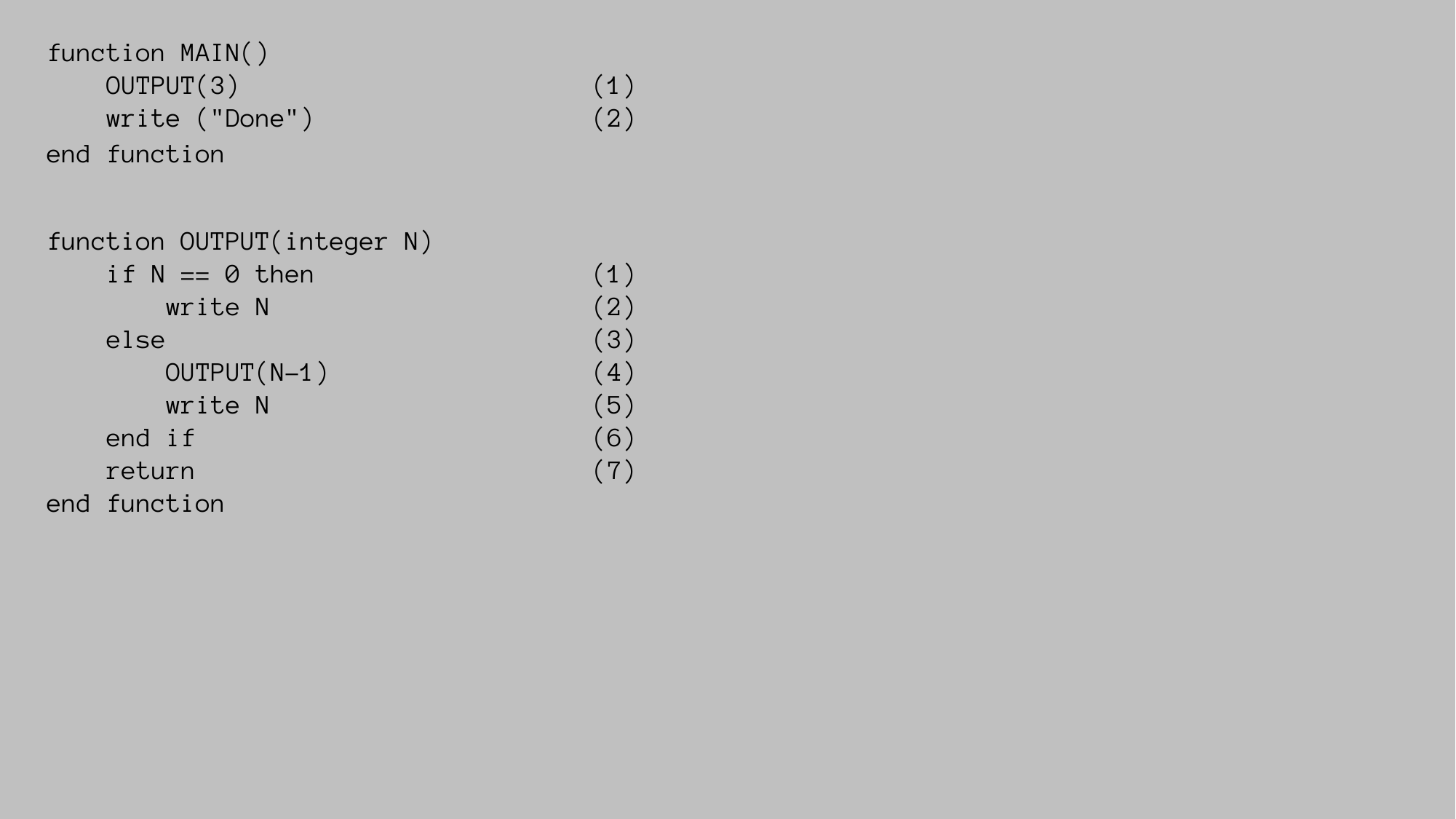

function MAIN()
    OUTPUT(3) 				(1)
    write ("Done")			(2)
end function

function OUTPUT(integer N)
    if N == 0 then			(1)
        write N			(2)
    else				(3)
        OUTPUT(N-1)			(4)
        write N			(5)
    end if 				(6)
    return				(7)
end function